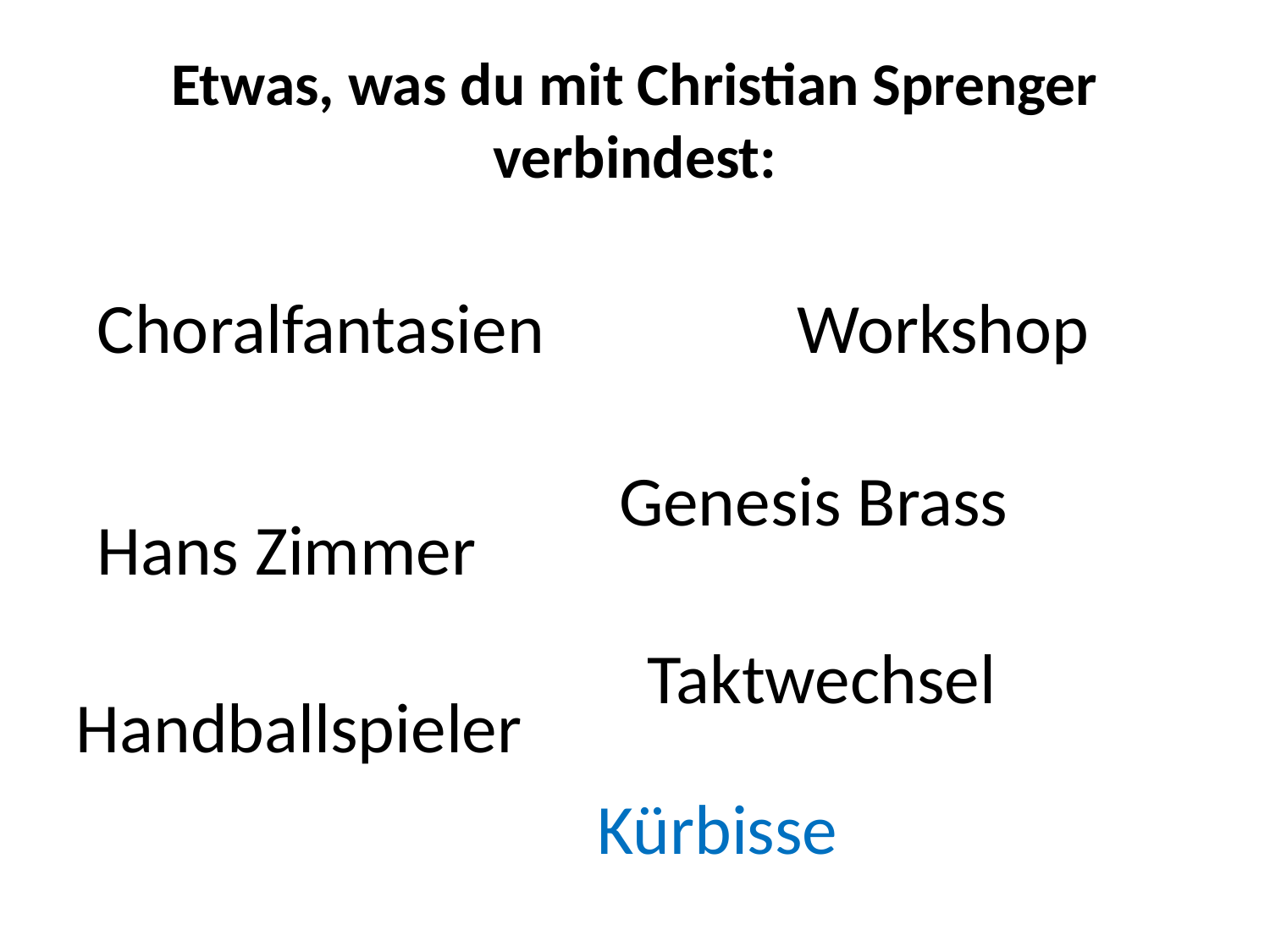

# Etwas, was du mit Christian Sprenger verbindest:
Choralfantasien
Workshop
Genesis Brass
Hans Zimmer
Taktwechsel
Handballspieler
Kürbisse